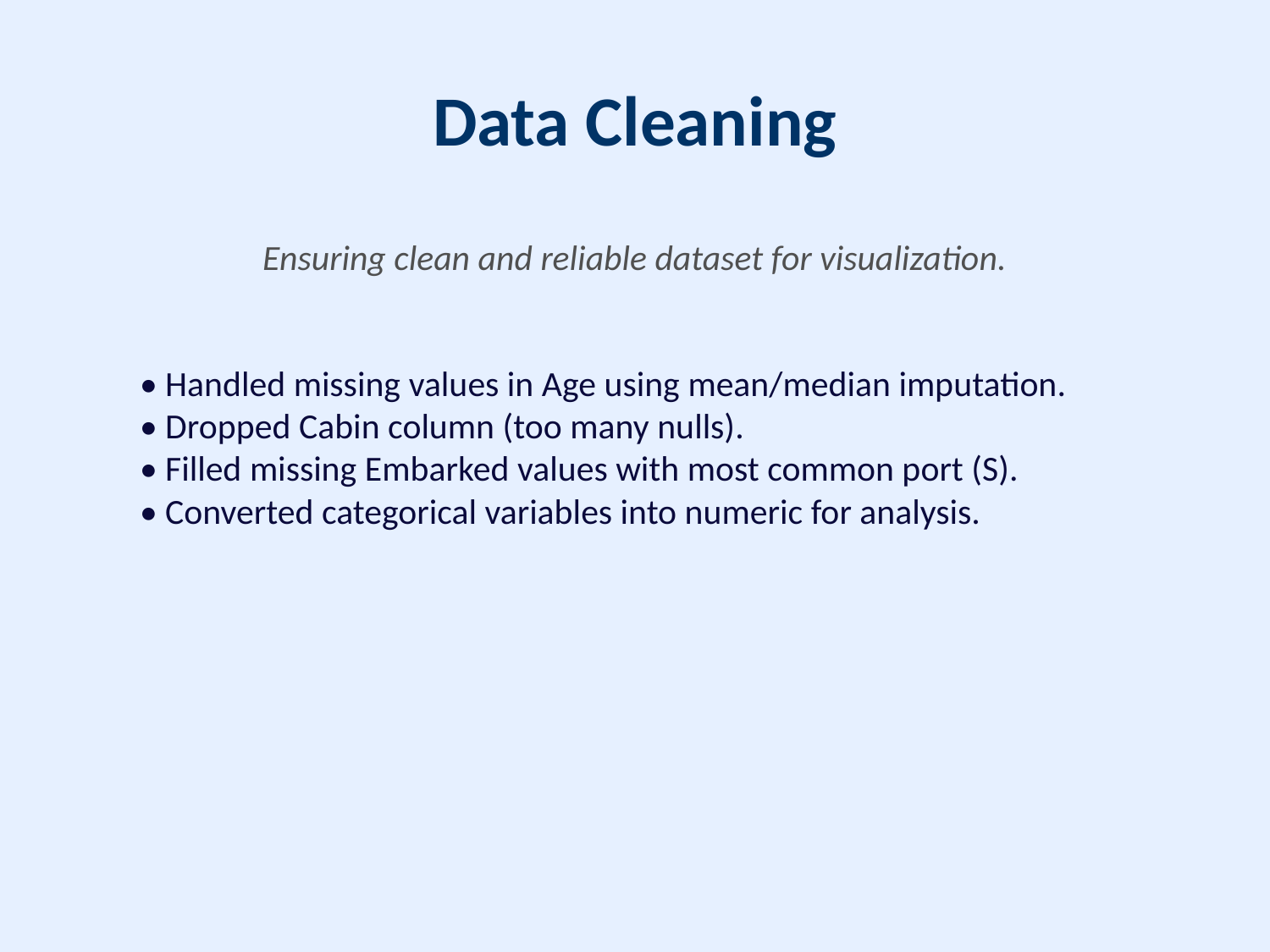

# Data Cleaning

Ensuring clean and reliable dataset for visualization.

• Handled missing values in Age using mean/median imputation.
• Dropped Cabin column (too many nulls).
• Filled missing Embarked values with most common port (S).
• Converted categorical variables into numeric for analysis.